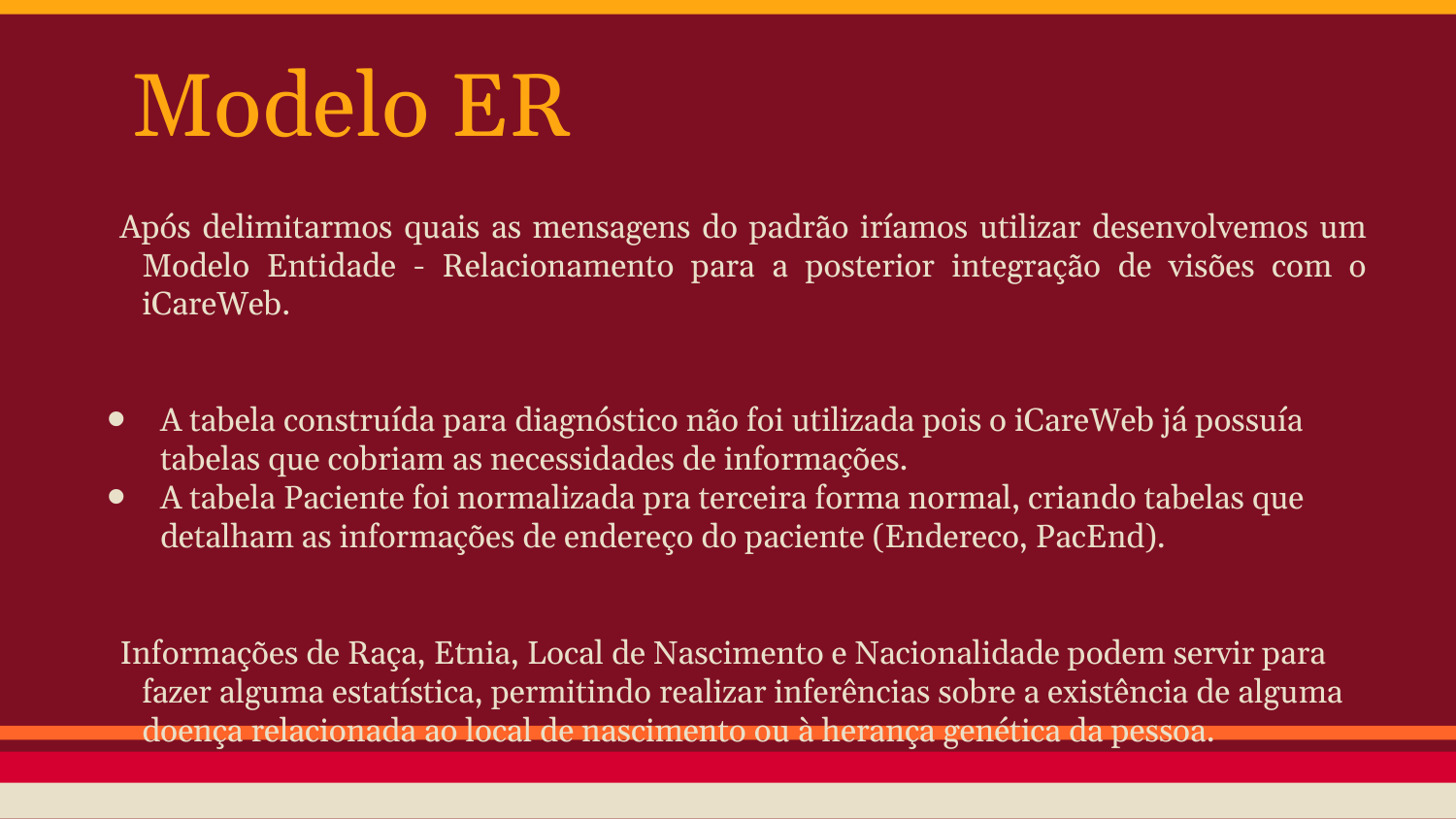

# Modelo ER
Após delimitarmos quais as mensagens do padrão iríamos utilizar desenvolvemos um Modelo Entidade - Relacionamento para a posterior integração de visões com o iCareWeb.

A tabela construída para diagnóstico não foi utilizada pois o iCareWeb já possuía tabelas que cobriam as necessidades de informações.
A tabela Paciente foi normalizada pra terceira forma normal, criando tabelas que detalham as informações de endereço do paciente (Endereco, PacEnd).

Informações de Raça, Etnia, Local de Nascimento e Nacionalidade podem servir para fazer alguma estatística, permitindo realizar inferências sobre a existência de alguma doença relacionada ao local de nascimento ou à herança genética da pessoa.

*